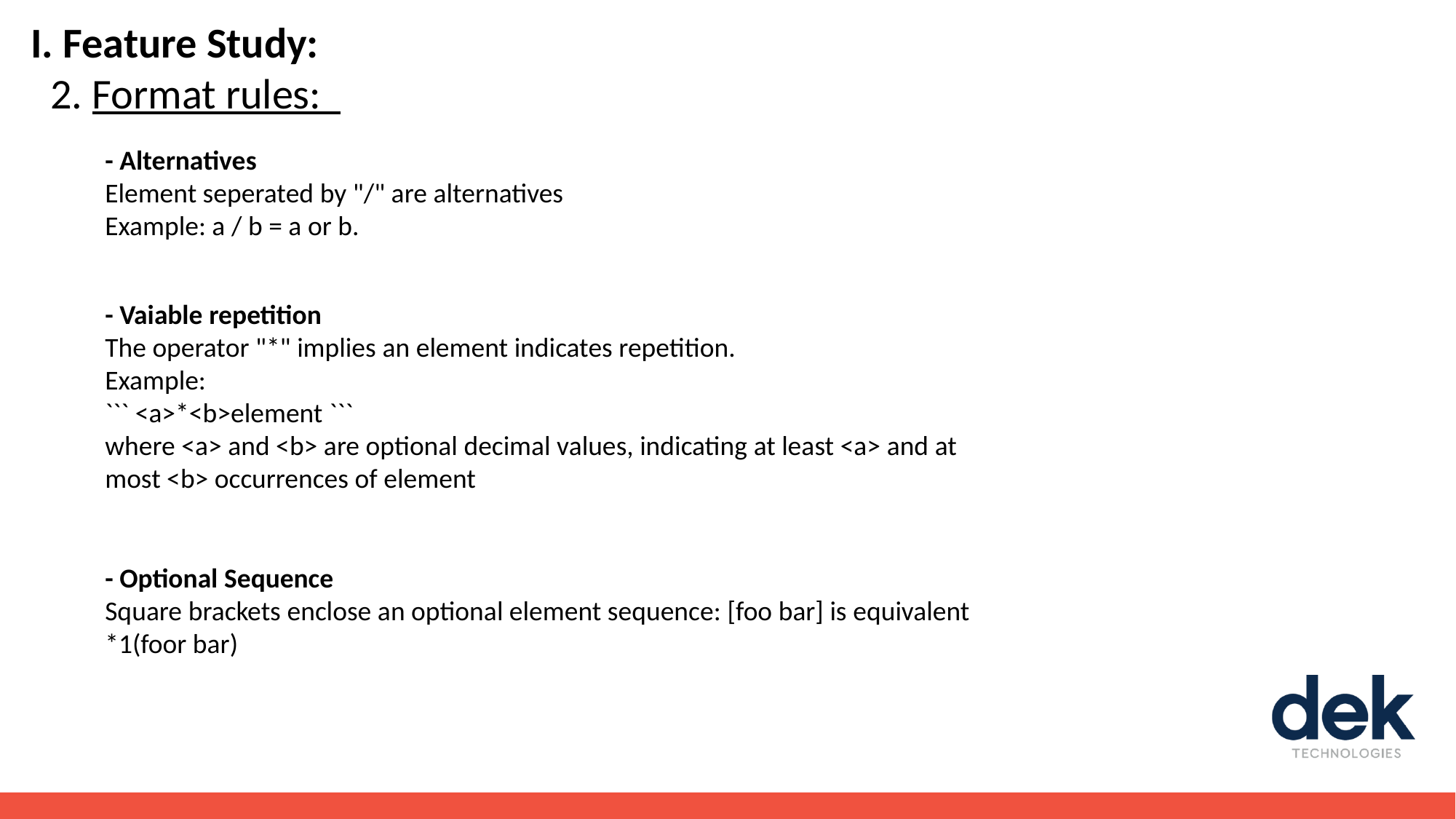

I. Feature Study:
  2. Format rules:
- Alternatives
Element seperated by "/" are alternatives
Example: a / b = a or b.
- Vaiable repetition
The operator "*" implies an element indicates repetition.
Example:
``` <a>*<b>element ```
where <a> and <b> are optional decimal values, indicating at least <a> and at
most <b> occurrences of element

- Optional Sequence
Square brackets enclose an optional element sequence: [foo bar] is equivalent
*1(foor bar)